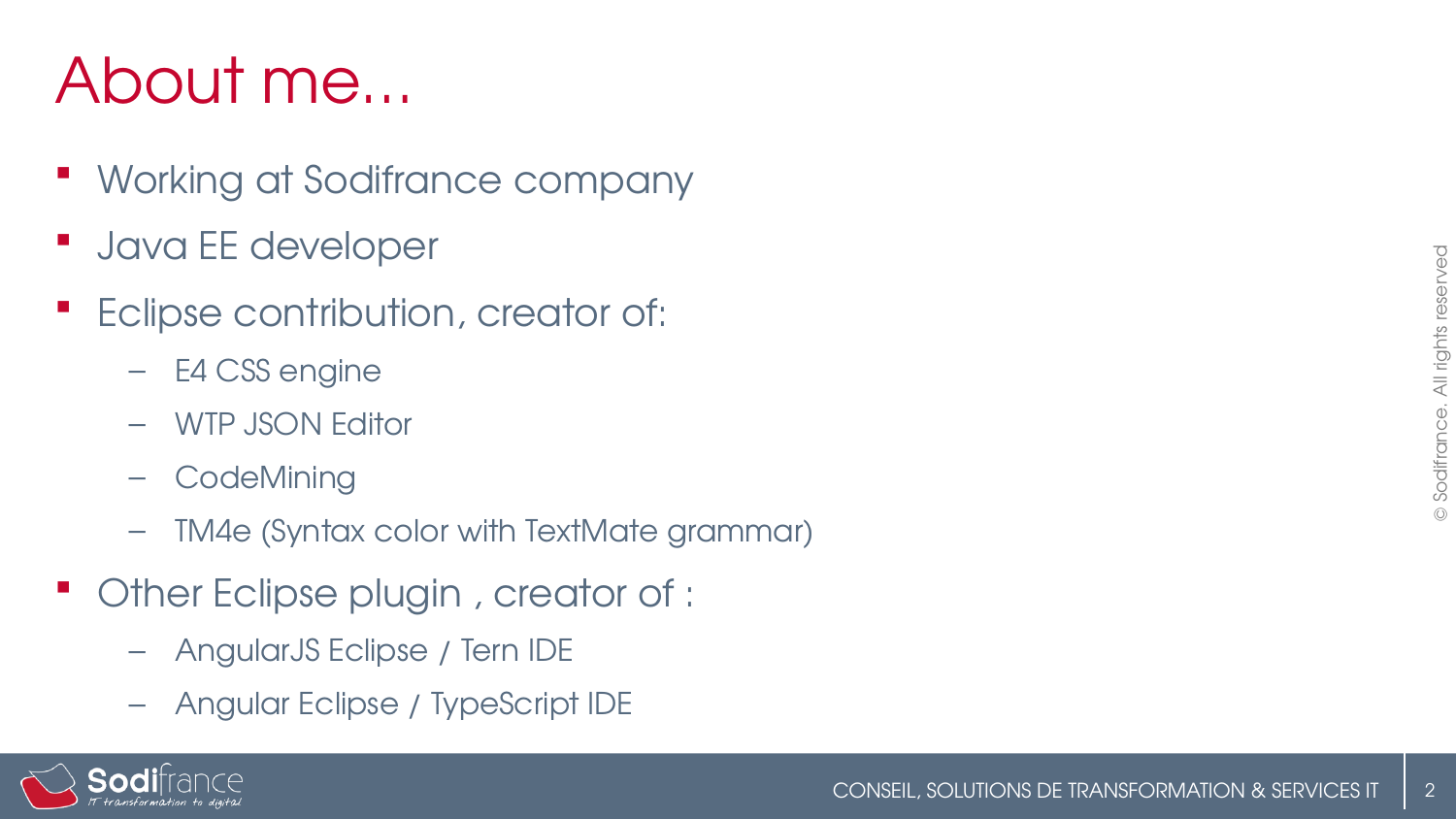

# About me…
Working at Sodifrance company
Java EE developer
Eclipse contribution, creator of:
E4 CSS engine
WTP JSON Editor
CodeMining
TM4e (Syntax color with TextMate grammar)
Other Eclipse plugin , creator of :
AngularJS Eclipse / Tern IDE
Angular Eclipse / TypeScript IDE